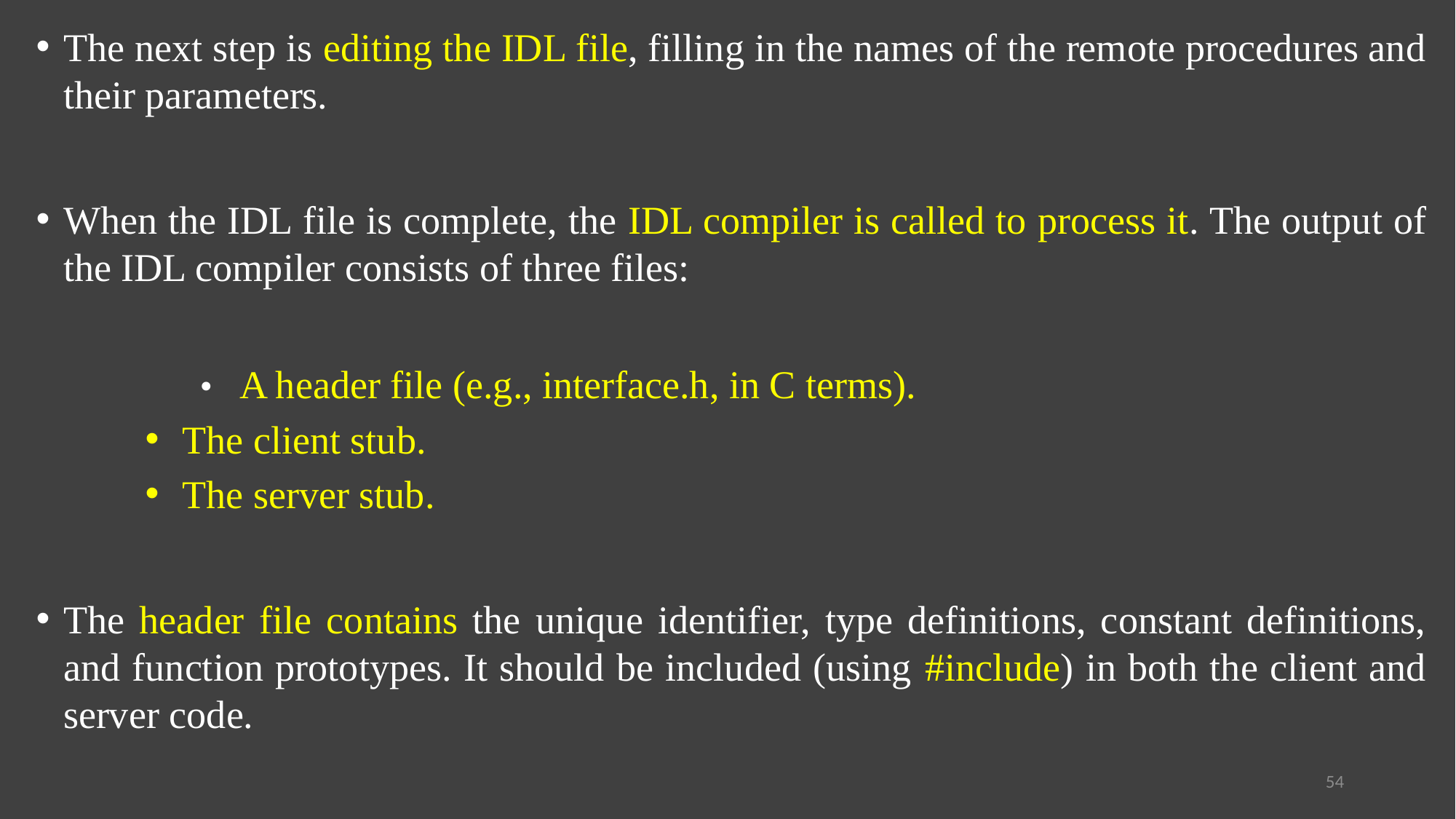

The next step is editing the IDL file, filling in the names of the remote procedures and their parameters.

When the IDL file is complete, the IDL compiler is called to process it. The output of the IDL compiler consists of three files:

 	•   A header file (e.g., interface.h, in C terms).
 The client stub.
 The server stub.

The header file contains the unique identifier, type definitions, constant definitions, and function prototypes. It should be included (using #include) in both the client and server code.
54